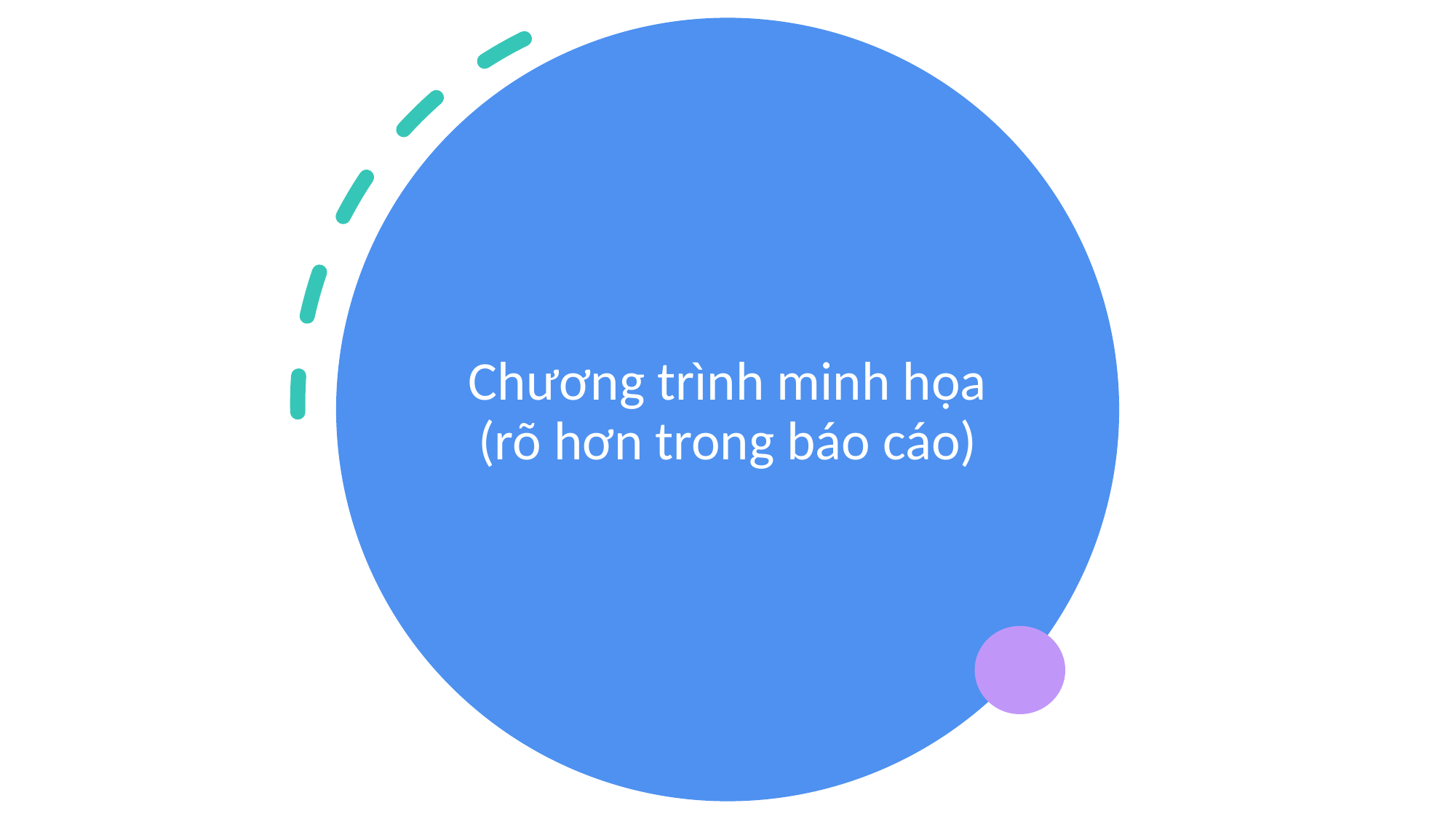

# Chương trình minh họa (rõ hơn trong báo cáo)